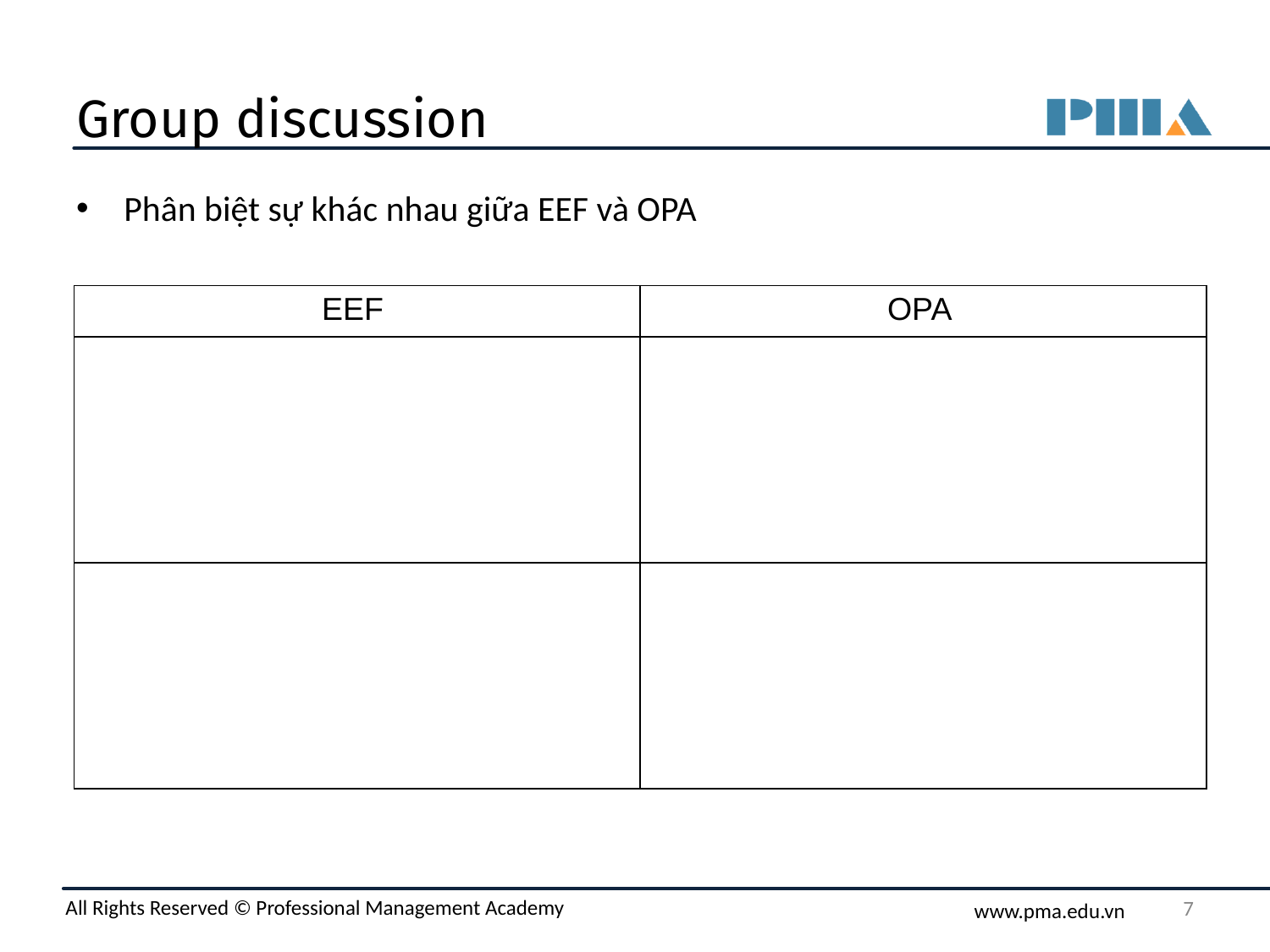

# Group discussion
Phân biệt sự khác nhau giữa EEF và OPA
| EEF | OPA |
| --- | --- |
|  |  |
|  |  |
7